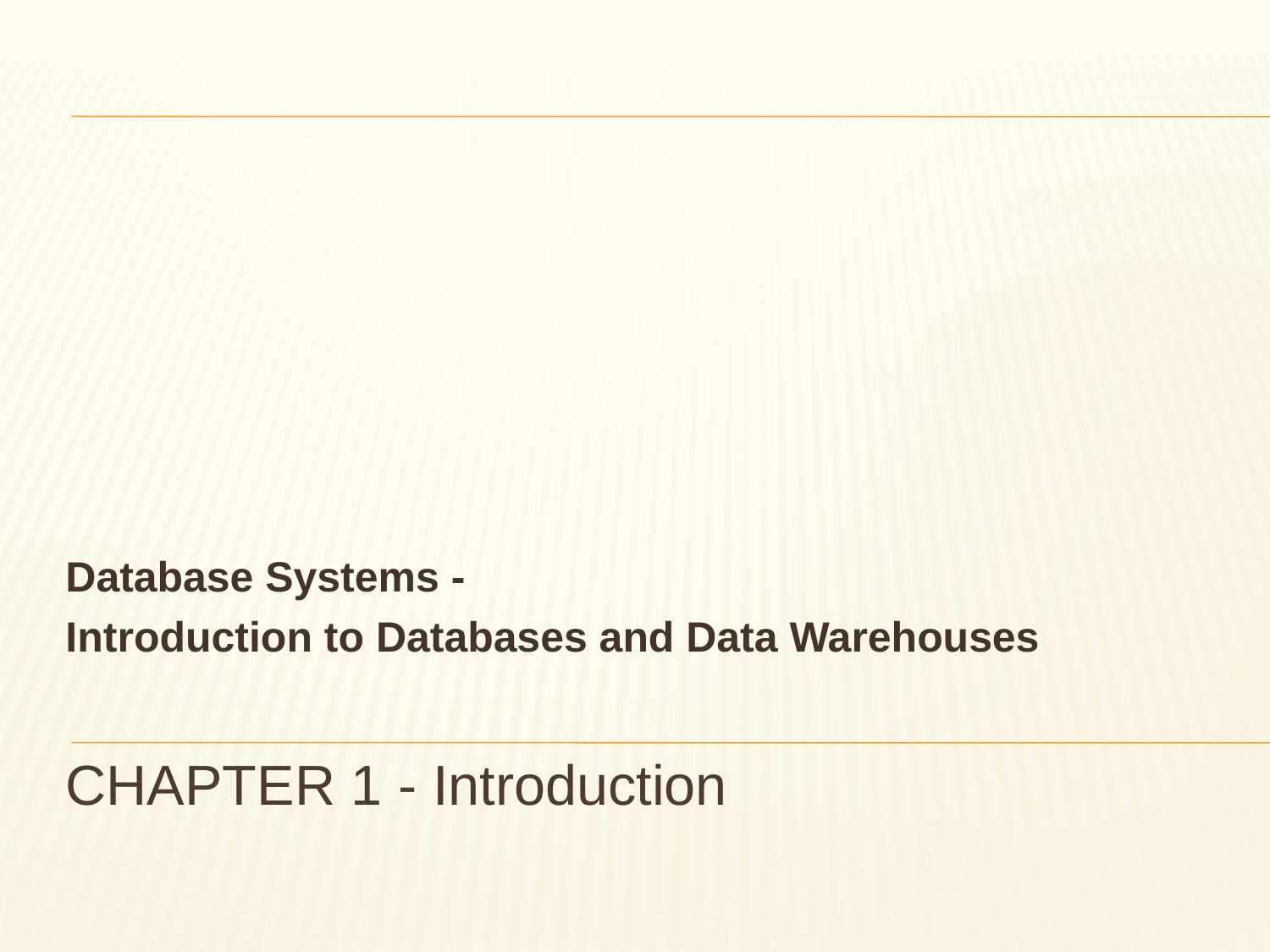

Database Systems -
Introduction to Databases and Data Warehouses
# CHAPTER 1 - Introduction